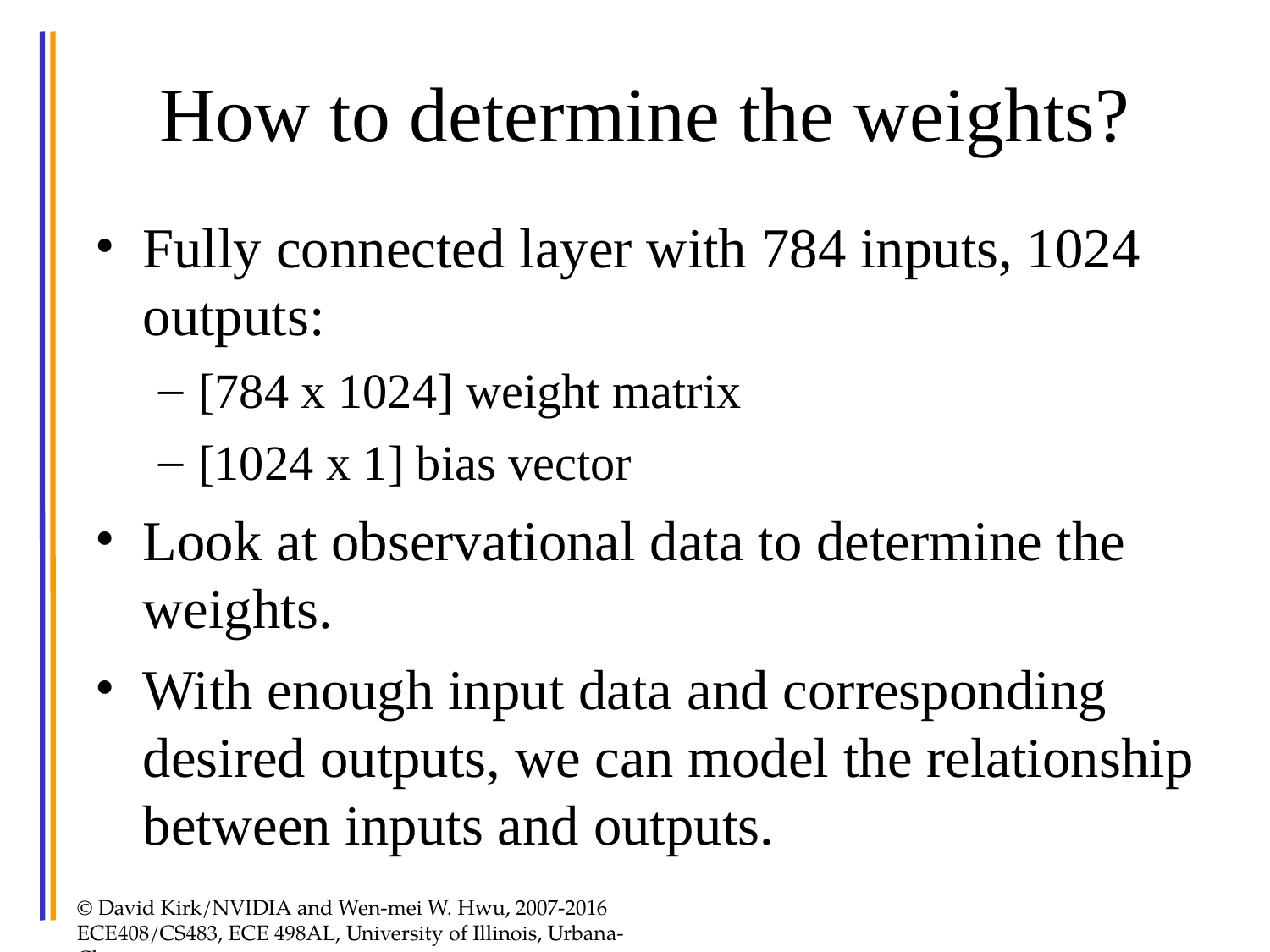

# How to determine the weights?
Fully connected layer with 784 inputs, 1024 outputs:
[784 x 1024] weight matrix
[1024 x 1] bias vector
Look at observational data to determine the weights.
With enough input data and corresponding desired outputs, we can model the relationship between inputs and outputs.